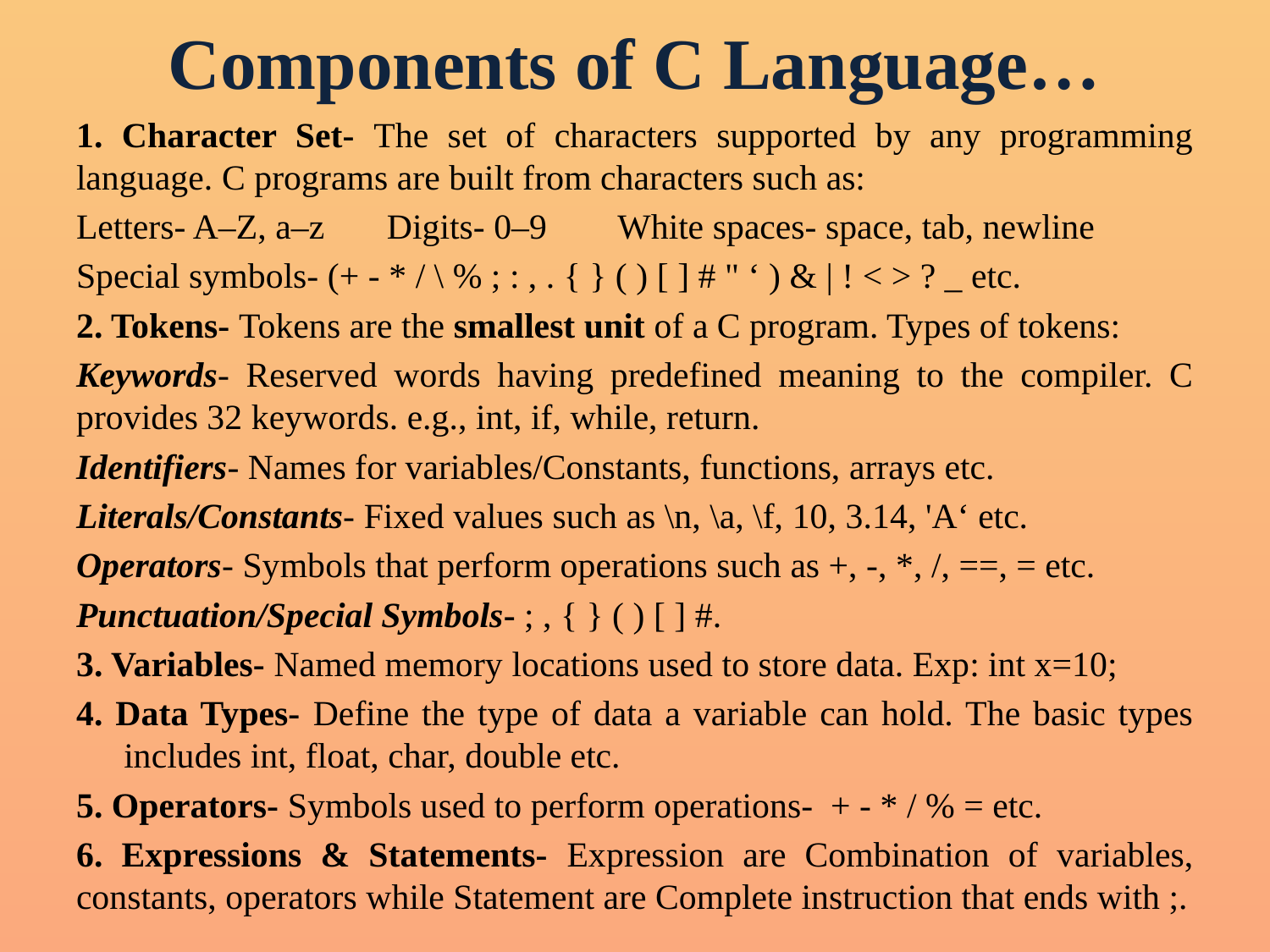

# Components of C Language…
1. Character Set- The set of characters supported by any programming language. C programs are built from characters such as:
Letters- A–Z, a–z       Digits- 0–9        White spaces- space, tab, newline
Special symbols- (+ - * / \ % ; : , . { } ( ) [ ] # " ‘ ) & | ! < > ? _ etc.
2. Tokens- Tokens are the smallest unit of a C program. Types of tokens:
Keywords- Reserved words having predefined meaning to the compiler. C provides 32 keywords. e.g., int, if, while, return.
Identifiers- Names for variables/Constants, functions, arrays etc.
Literals/Constants- Fixed values such as \n, \a, \f, 10, 3.14, 'A‘ etc.
Operators- Symbols that perform operations such as +, -, *, /, ==, = etc.
Punctuation/Special Symbols- ; , { } ( ) [ ] #.
3. Variables- Named memory locations used to store data. Exp: int x=10;
4. Data Types- Define the type of data a variable can hold. The basic types includes int, float, char, double etc.
5. Operators- Symbols used to perform operations-  + - * / % = etc.
6. Expressions & Statements- Expression are Combination of variables, constants, operators while Statement are Complete instruction that ends with ;.